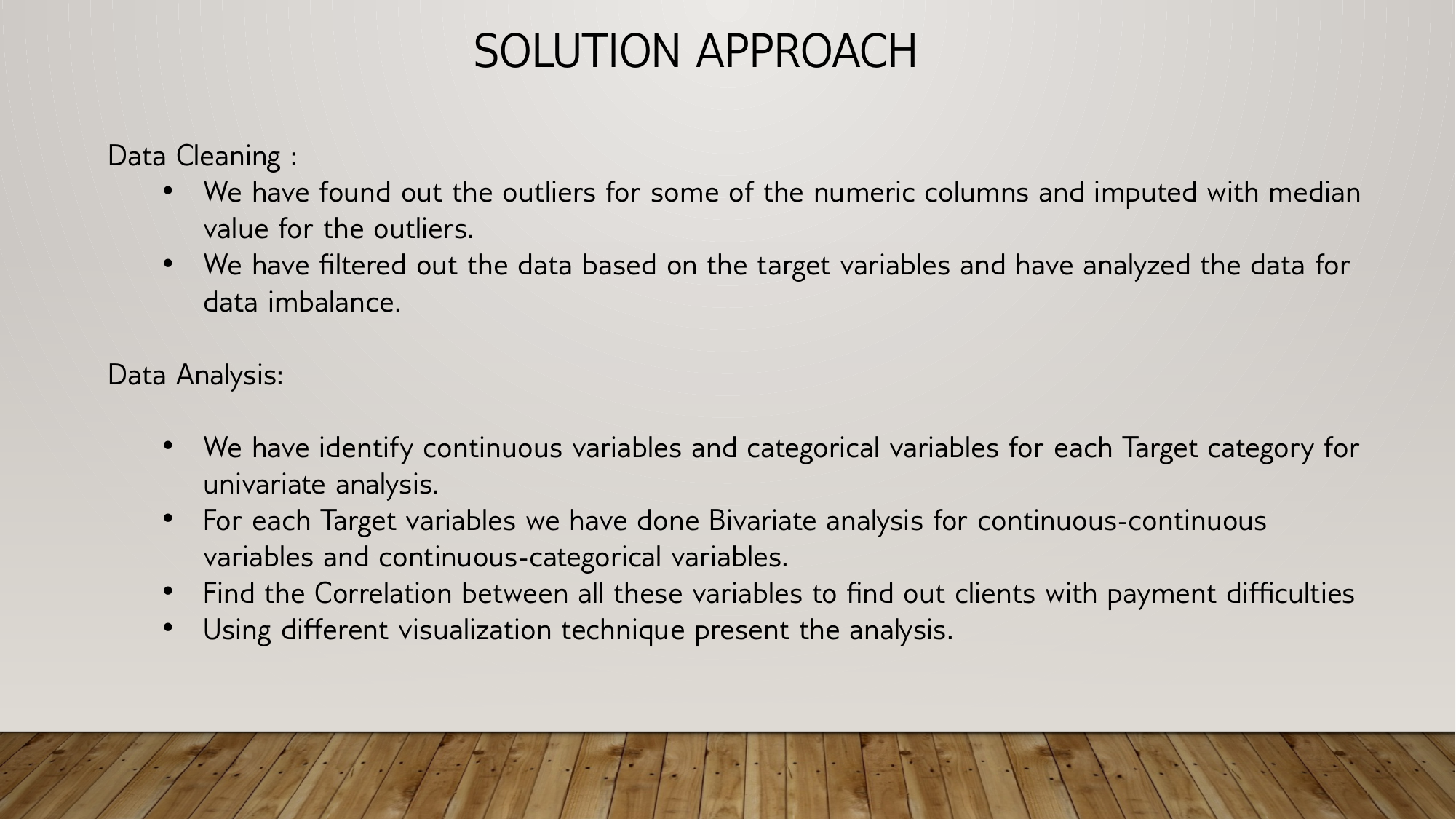

Solution Approach
Data Cleaning :
We have found out the outliers for some of the numeric columns and imputed with median value for the outliers.
We have filtered out the data based on the target variables and have analyzed the data for data imbalance.

Data Analysis:

We have identify continuous variables and categorical variables for each Target category for univariate analysis.
For each Target variables we have done Bivariate analysis for continuous-continuous variables and continuous-categorical variables.
Find the Correlation between all these variables to find out clients with payment difficulties
Using different visualization technique present the analysis.